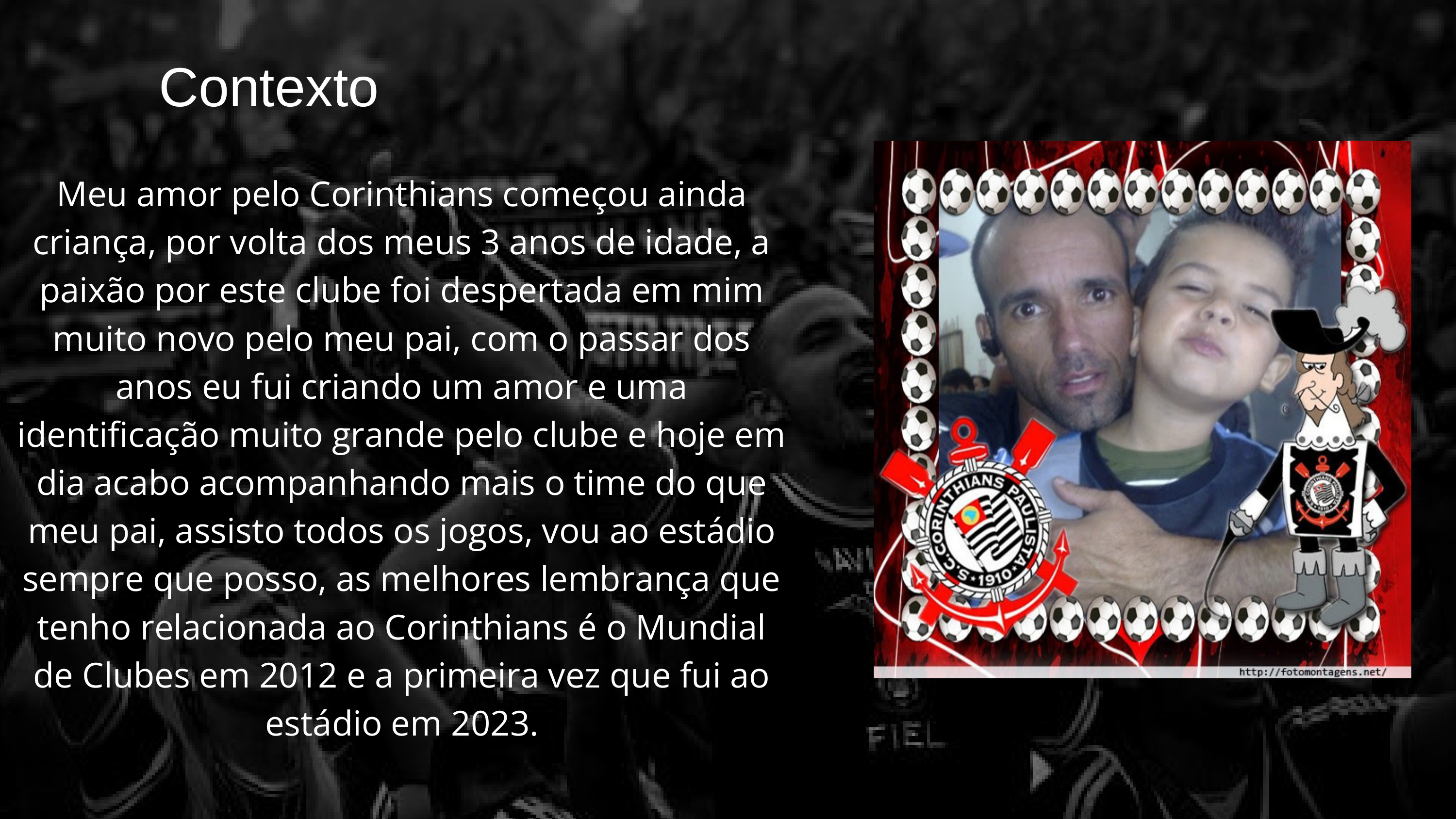

Contexto

Meu amor pelo Corinthians começou ainda criança, por volta dos meus 3 anos de idade, a paixão por este clube foi despertada em mim muito novo pelo meu pai, com o passar dos anos eu fui criando um amor e uma identificação muito grande pelo clube e hoje em dia acabo acompanhando mais o time do que meu pai, assisto todos os jogos, vou ao estádio sempre que posso, as melhores lembrança que tenho relacionada ao Corinthians é o Mundial de Clubes em 2012 e a primeira vez que fui ao estádio em 2023.